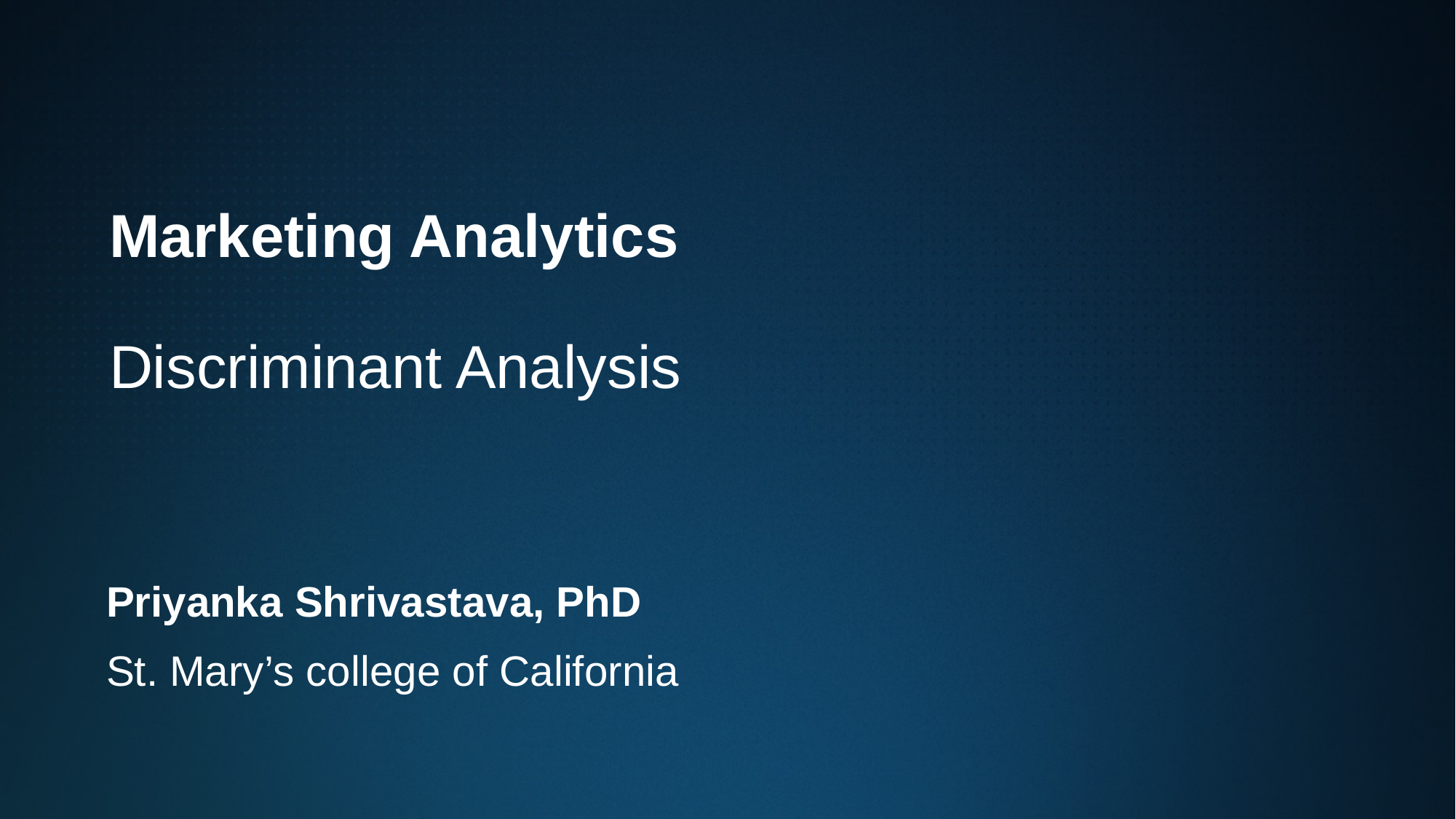

Marketing Analytics

Discriminant Analysis

Priyanka Shrivastava, PhD
St. Mary’s college of California